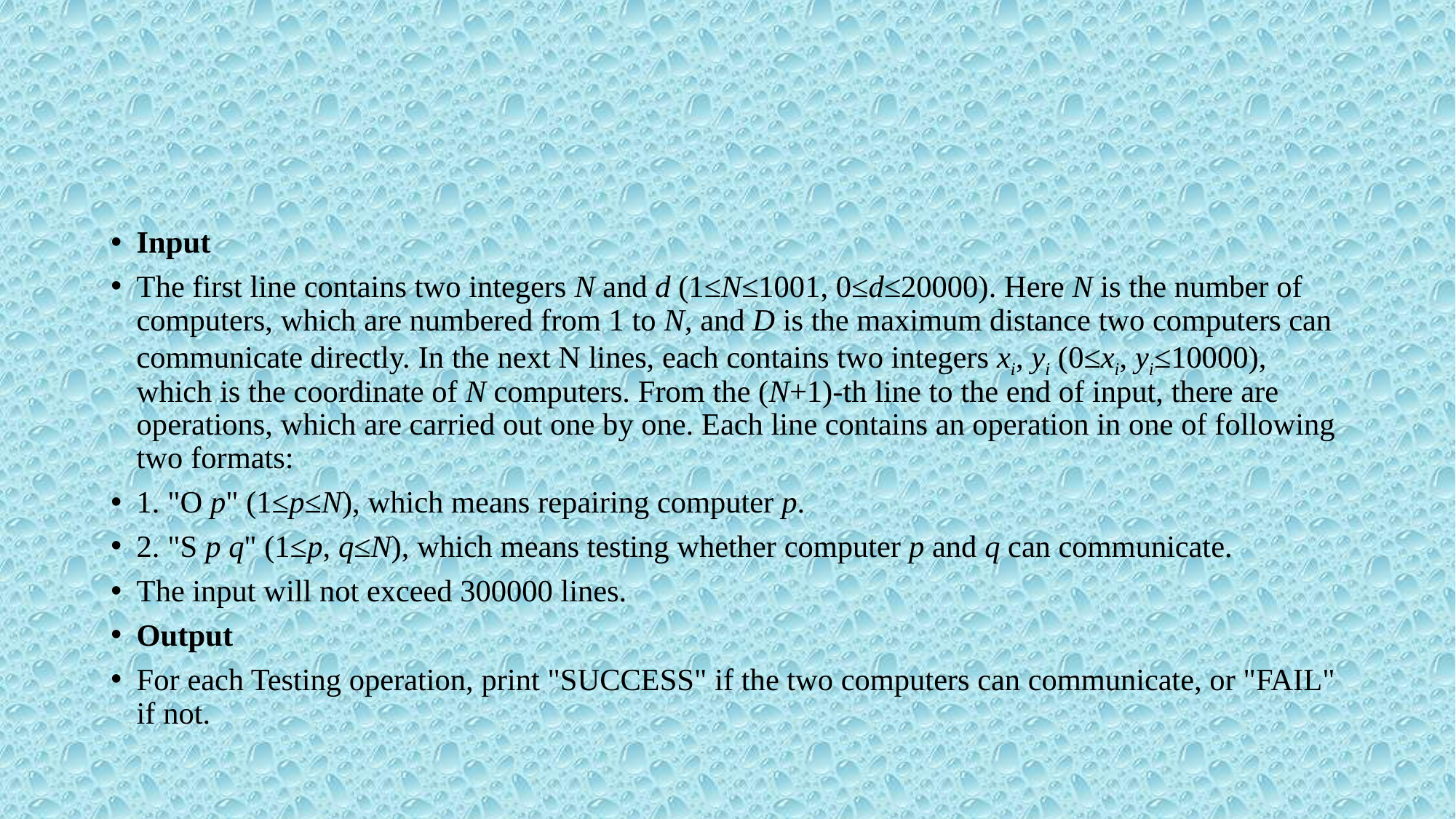

#
Input
The first line contains two integers N and d (1≤N≤1001, 0≤d≤20000). Here N is the number of computers, which are numbered from 1 to N, and D is the maximum distance two computers can communicate directly. In the next N lines, each contains two integers xi, yi (0≤xi, yi≤10000), which is the coordinate of N computers. From the (N+1)-th line to the end of input, there are operations, which are carried out one by one. Each line contains an operation in one of following two formats:
1. "O p" (1≤p≤N), which means repairing computer p.
2. "S p q" (1≤p, q≤N), which means testing whether computer p and q can communicate.
The input will not exceed 300000 lines.
Output
For each Testing operation, print "SUCCESS" if the two computers can communicate, or "FAIL" if not.